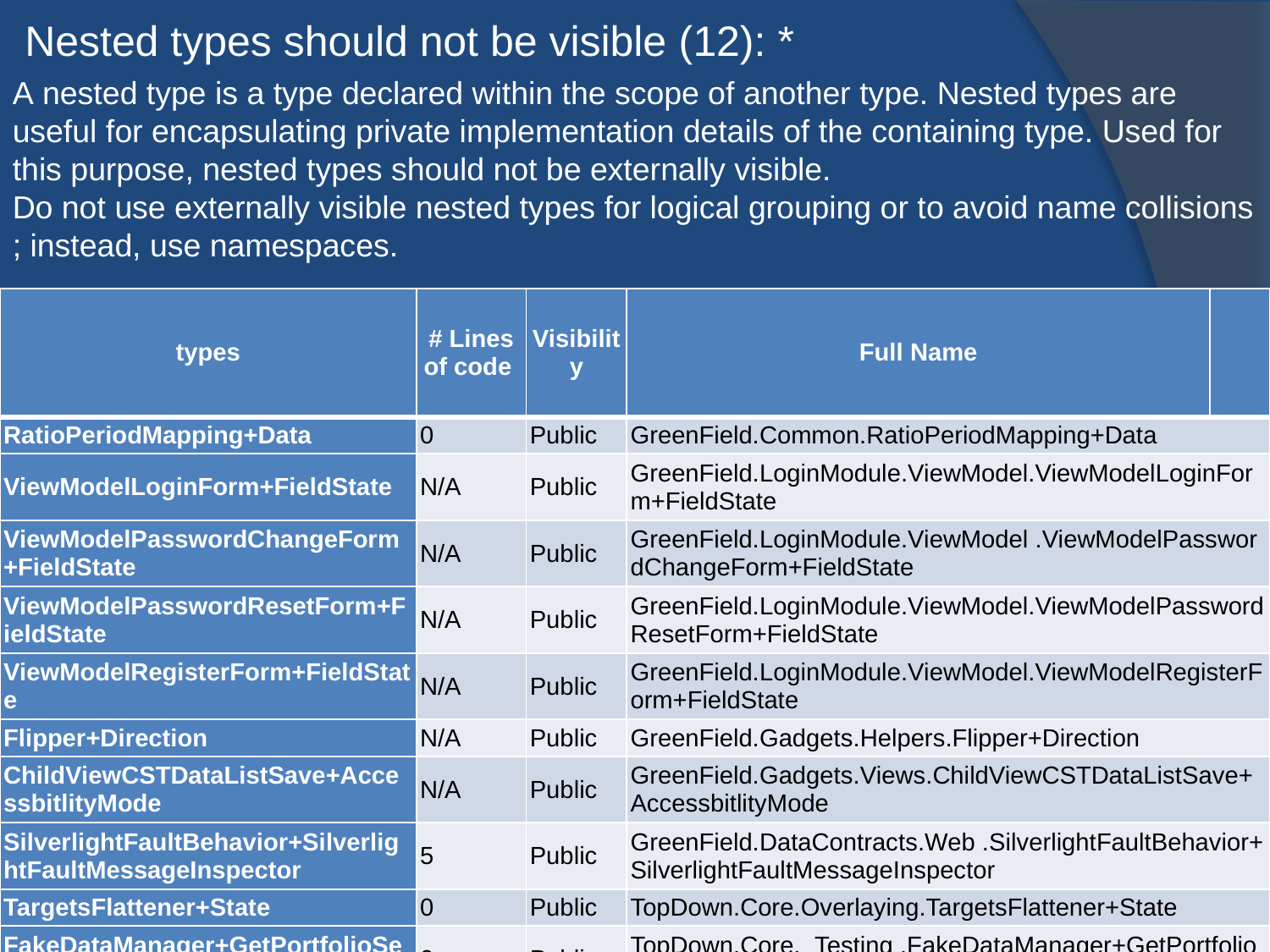

# Nested types should not be visible (12): *
A nested type is a type declared within the scope of another type. Nested types are
useful for encapsulating private implementation details of the containing type. Used for
this purpose, nested types should not be externally visible. 
Do not use externally visible nested types for logical grouping or to avoid name collisions; instead, use namespaces.
| types | # Lines of code | Visibility | Full Name |  |
| --- | --- | --- | --- | --- |
| RatioPeriodMapping+Data | 0 | Public | GreenField.Common.RatioPeriodMapping+Data |  |
| ViewModelLoginForm+FieldState | N/A | Public | GreenField.LoginModule.ViewModel.ViewModelLoginForm+FieldState |  |
| ViewModelPasswordChangeForm+FieldState | N/A | Public | GreenField.LoginModule.ViewModel .ViewModelPasswordChangeForm+FieldState |  |
| ViewModelPasswordResetForm+FieldState | N/A | Public | GreenField.LoginModule.ViewModel.ViewModelPasswordResetForm+FieldState |  |
| ViewModelRegisterForm+FieldState | N/A | Public | GreenField.LoginModule.ViewModel.ViewModelRegisterForm+FieldState |  |
| Flipper+Direction | N/A | Public | GreenField.Gadgets.Helpers.Flipper+Direction |  |
| ChildViewCSTDataListSave+AccessbitlityMode | N/A | Public | GreenField.Gadgets.Views.ChildViewCSTDataListSave+AccessbitlityMode |  |
| SilverlightFaultBehavior+SilverlightFaultMessageInspector | 5 | Public | GreenField.DataContracts.Web .SilverlightFaultBehavior+SilverlightFaultMessageInspector |  |
| TargetsFlattener+State | 0 | Public | TopDown.Core.Overlaying.TargetsFlattener+State |  |
| FakeDataManager+GetPortfolioSecurityTargetsSettings | 0 | Public | TopDown.Core.\_Testing .FakeDataManager+GetPortfolioSecurityTargetsSettings |  |
| PerformanceOperations+GF\_PERF\_DAILY\_ATTRIBUTION\_Comparer | 24 | Public | GreenField.Web.Services .PerformanceOperations+GF\_PERF\_DAILY\_ATTRIBUTION\_Comparer |  |
| SilverlightFaultBehavior+SilverlightFaultMessageInspector | 5 | Public | GreenField.Web.Helpers .SilverlightFaultBehavior+SilverlightFaultMessageInspector |  |
10